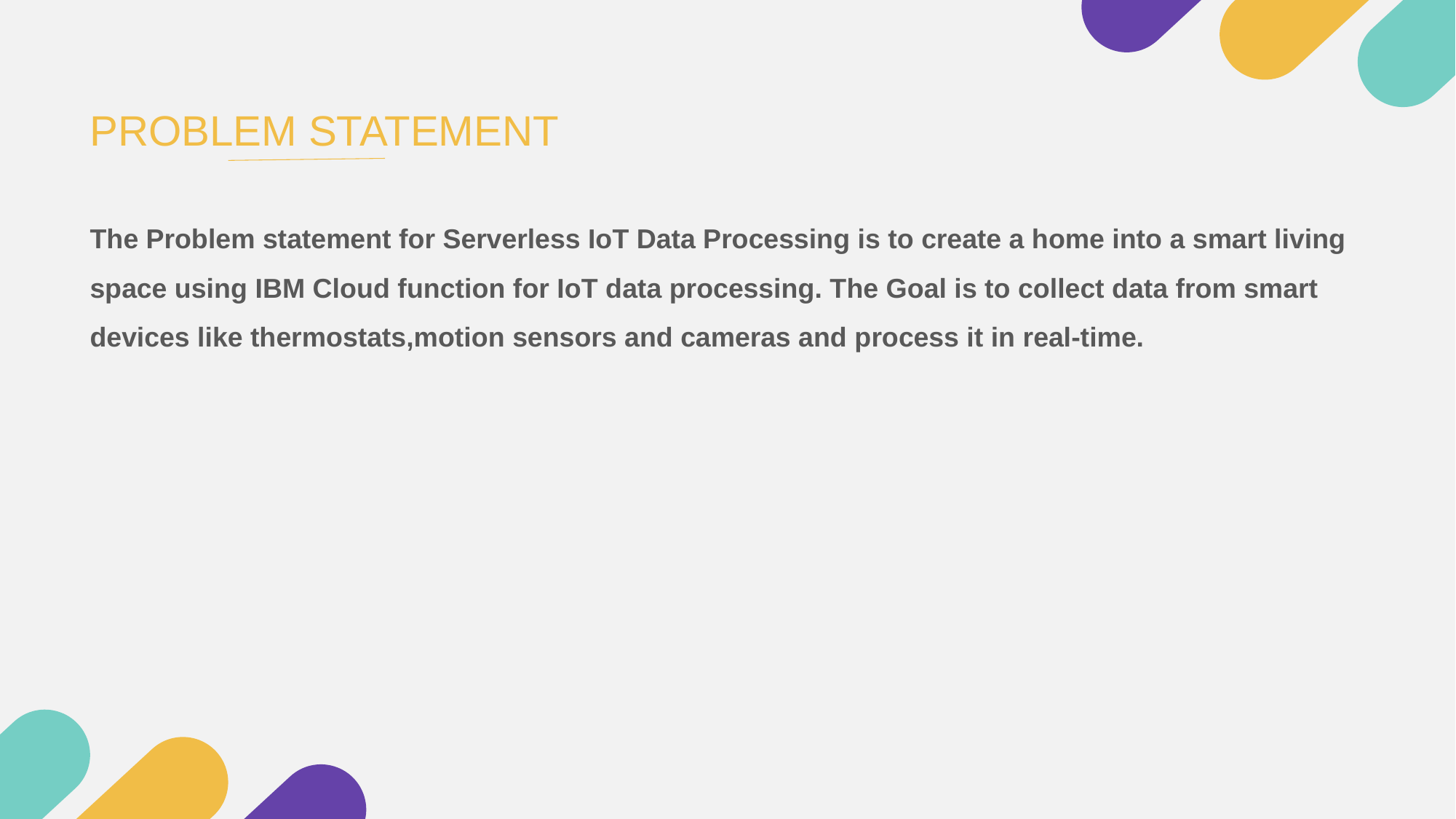

PROBLEM STATEMENT

The Problem statement for Serverless IoT Data Processing is to create a home into a smart living space using IBM Cloud function for IoT data processing. The Goal is to collect data from smart devices like thermostats,motion sensors and cameras and process it in real-time.